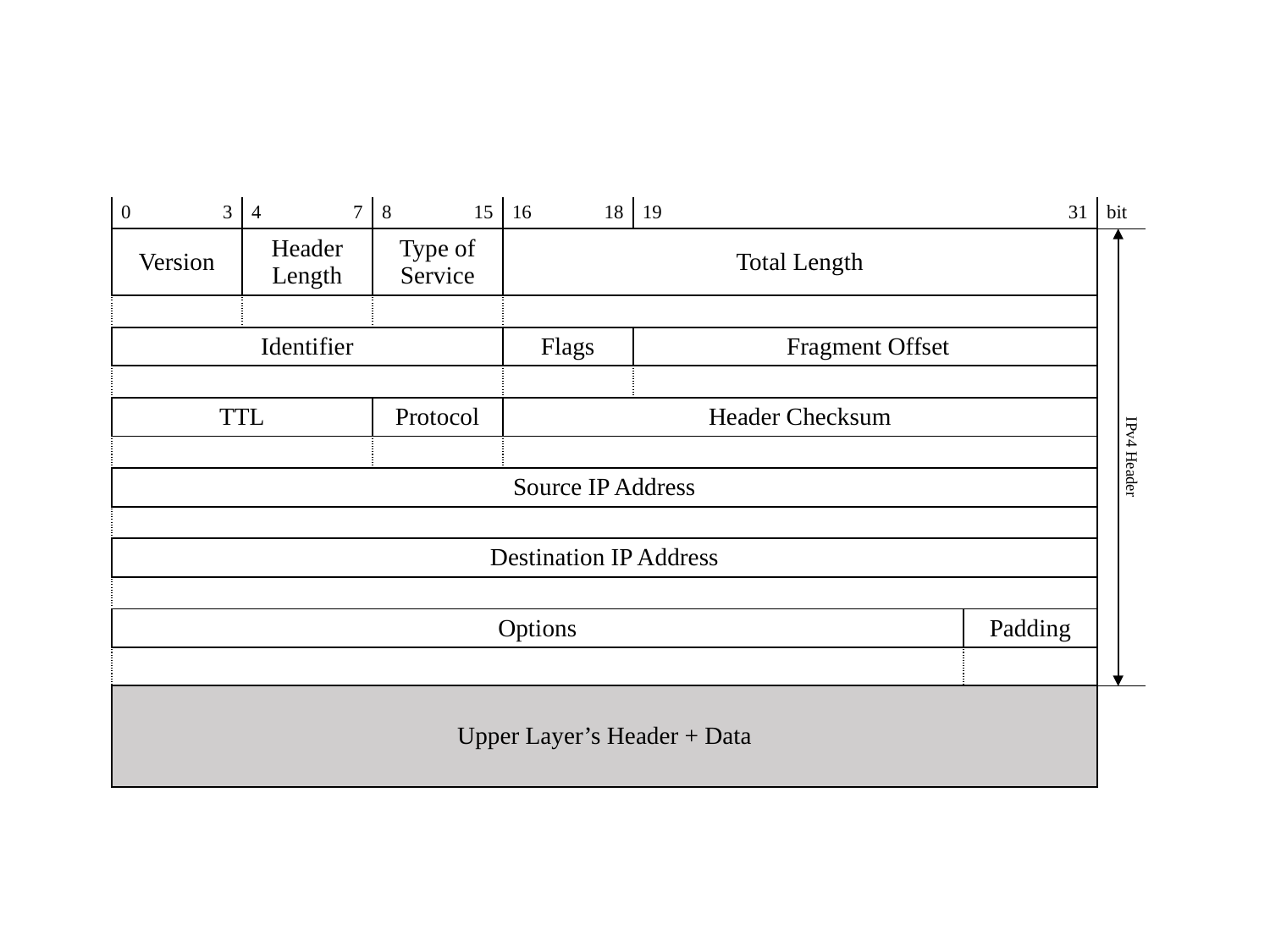

| 0 |  | 3 | 4 |  | 7 | 8 |  | 15 | 16 |  | 18 | 19 |  |  | 31 | bit |  |
| --- | --- | --- | --- | --- | --- | --- | --- | --- | --- | --- | --- | --- | --- | --- | --- | --- | --- |
| Version |  |  | Header Length |  |  | Type of Service |  |  | Total Length |  |  |  |  |  |  |  | IPv4 Header |
|  |  |  |  |  |  |  |  |  |  |  |  |  |  |  |  |  |  |
| Identifier |  |  |  |  |  |  |  |  | Flags |  |  | Fragment Offset |  |  |  |  |  |
|  |  |  |  |  |  |  |  |  |  |  |  |  |  |  |  |  |  |
| TTL |  |  |  |  |  | Protocol |  |  | Header Checksum |  |  |  |  |  |  |  |  |
|  |  |  |  |  |  |  |  |  |  |  |  |  |  |  |  |  |  |
| Source IP Address |  |  |  |  |  |  |  |  |  |  |  |  |  |  |  |  |  |
|  |  |  |  |  |  |  |  |  |  |  |  |  |  |  |  |  |  |
| Destination IP Address |  |  |  |  |  |  |  |  |  |  |  |  |  |  |  |  |  |
|  |  |  |  |  |  |  |  |  |  |  |  |  |  |  |  |  |  |
| Options |  |  |  |  |  |  |  |  |  |  |  |  |  | Padding |  |  |  |
|  |  |  |  |  |  |  |  |  |  |  |  |  |  |  |  |  |  |
| Upper Layer’s Header + Data |  |  |  |  |  |  |  |  |  |  |  |  |  |  |  |  |  |